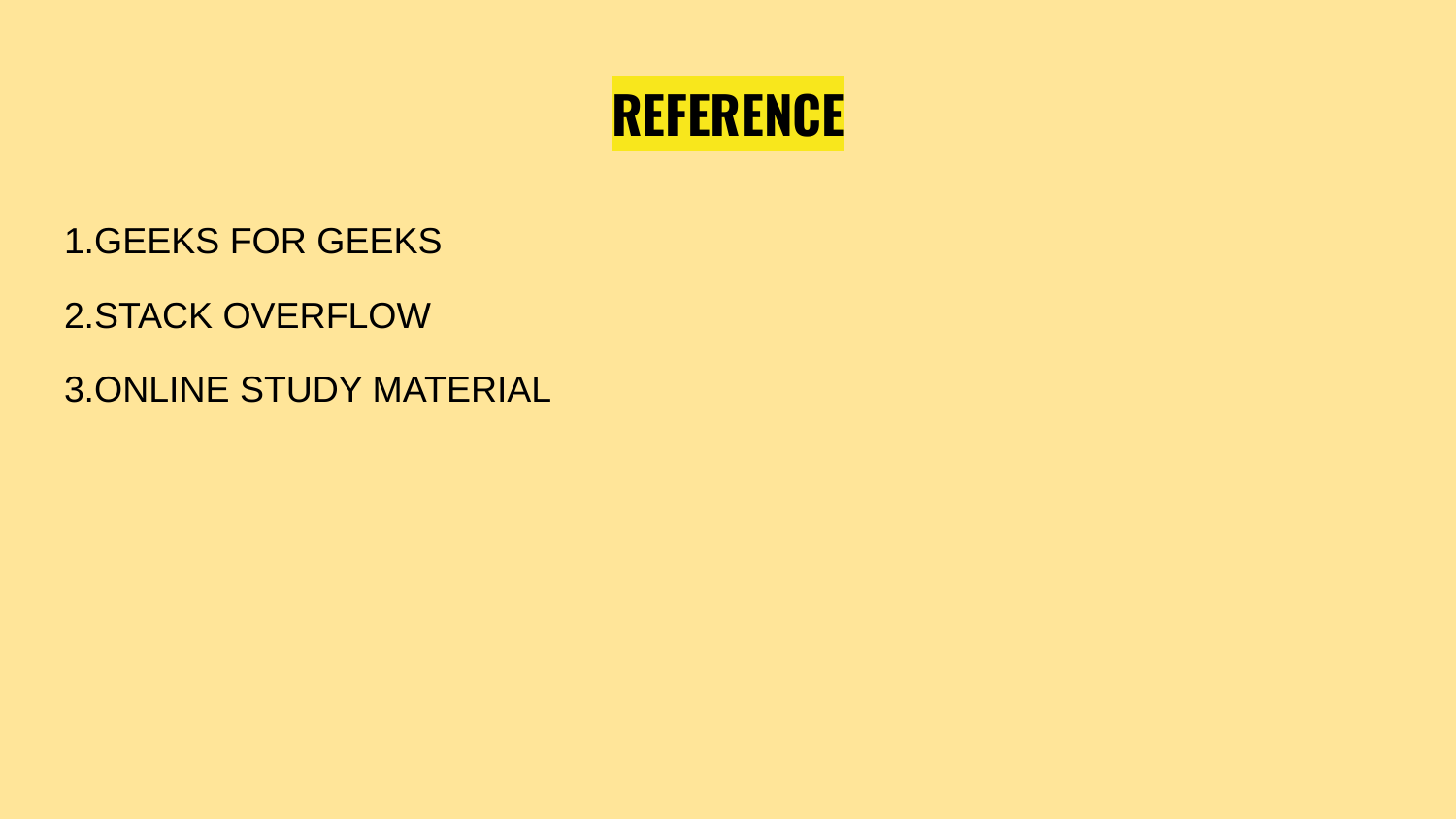

# REFERENCE
1.GEEKS FOR GEEKS
2.STACK OVERFLOW
3.ONLINE STUDY MATERIAL